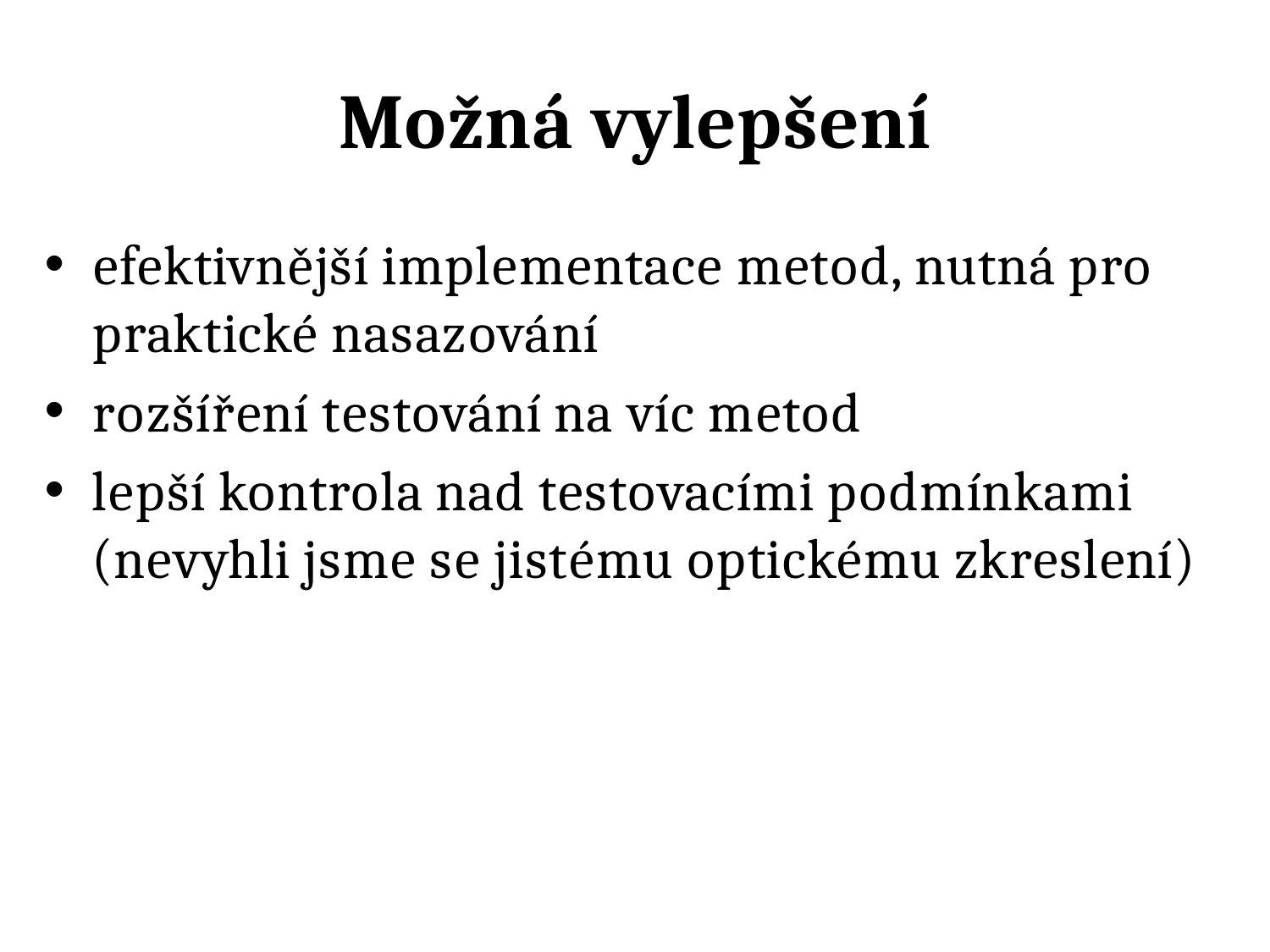

# Možná vylepšení
efektivnější implementace metod, nutná pro praktické nasazování
rozšíření testování na víc metod
lepší kontrola nad testovacími podmínkami (nevyhli jsme se jistému optickému zkreslení)